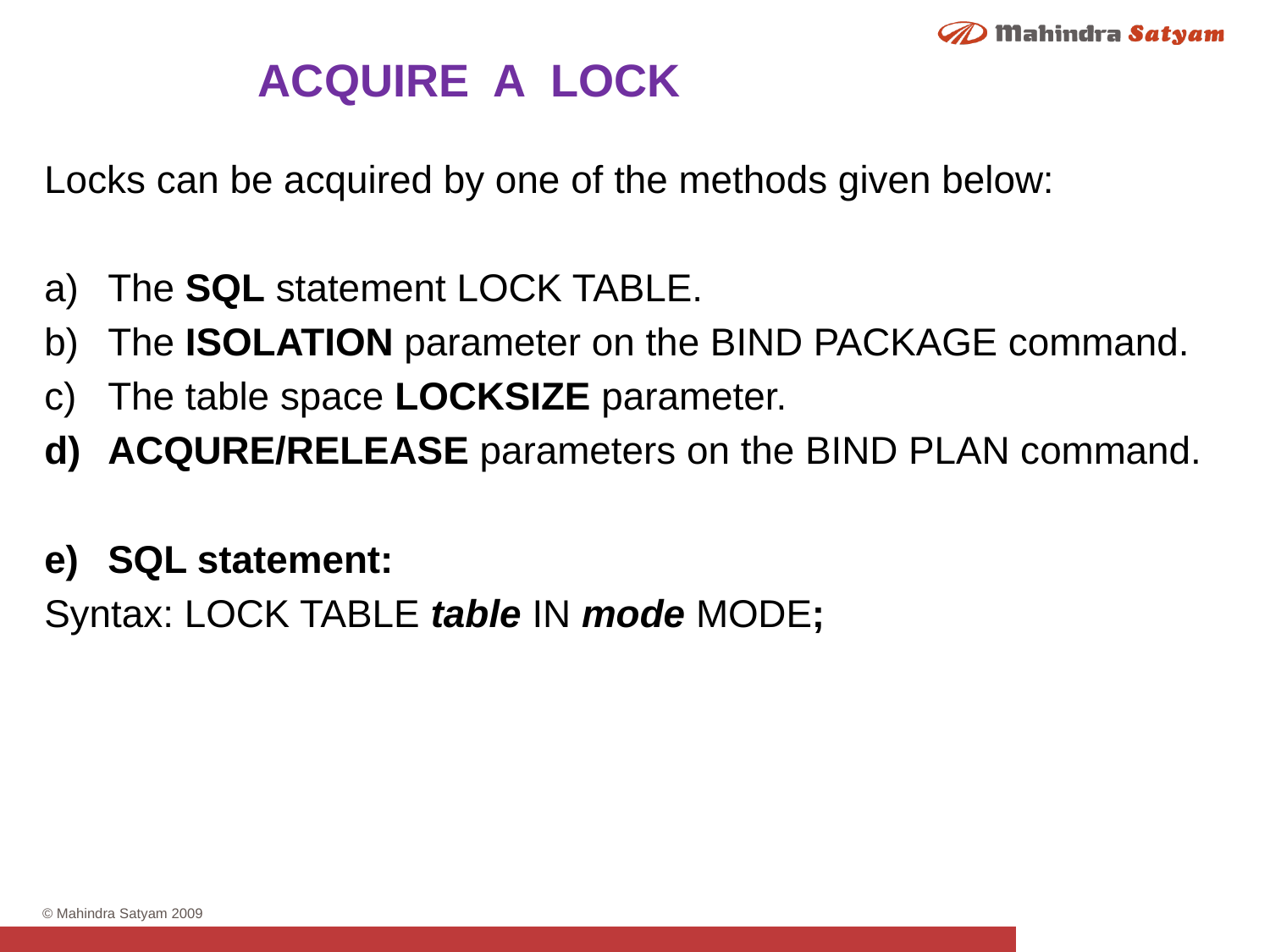

ACQUIRE  A  LOCK
Locks can be acquired by one of the methods given below:

The SQL statement LOCK TABLE.
The ISOLATION parameter on the BIND PACKAGE command.
The table space LOCKSIZE parameter.
ACQURE/RELEASE parameters on the BIND PLAN command.

SQL statement:
Syntax: LOCK TABLE table IN mode MODE;